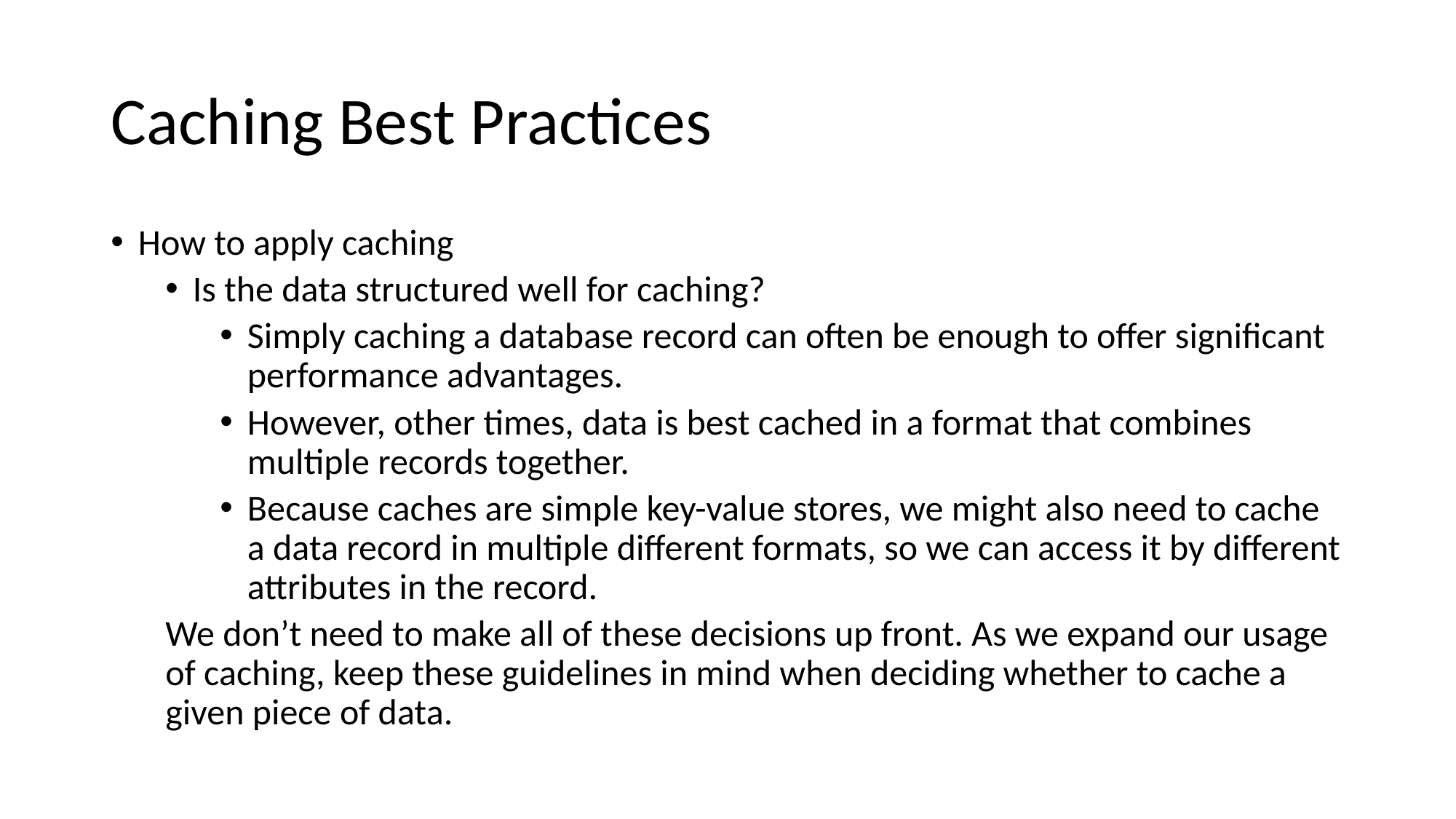

# Caching Best Practices
How to apply caching
Is the data structured well for caching?
Simply caching a database record can often be enough to offer significant performance advantages.
However, other times, data is best cached in a format that combines multiple records together.
Because caches are simple key-value stores, we might also need to cache a data record in multiple different formats, so we can access it by different attributes in the record.
We don’t need to make all of these decisions up front. As we expand our usage of caching, keep these guidelines in mind when deciding whether to cache a given piece of data.